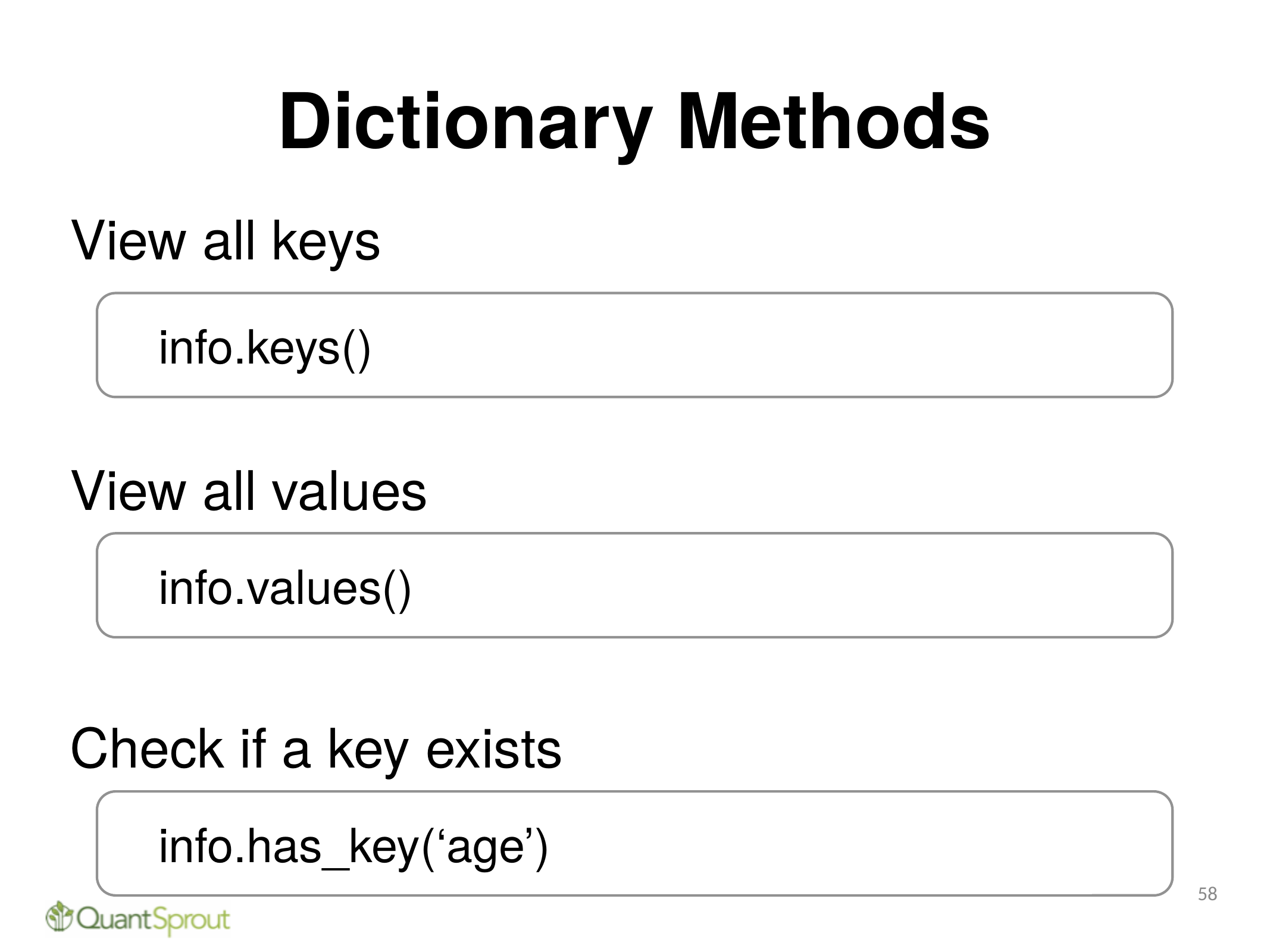

# Dictionary Methods
View all keys
info.keys()
View all values
info.values()
Check if a key exists
info.has_key(‘age’)
58